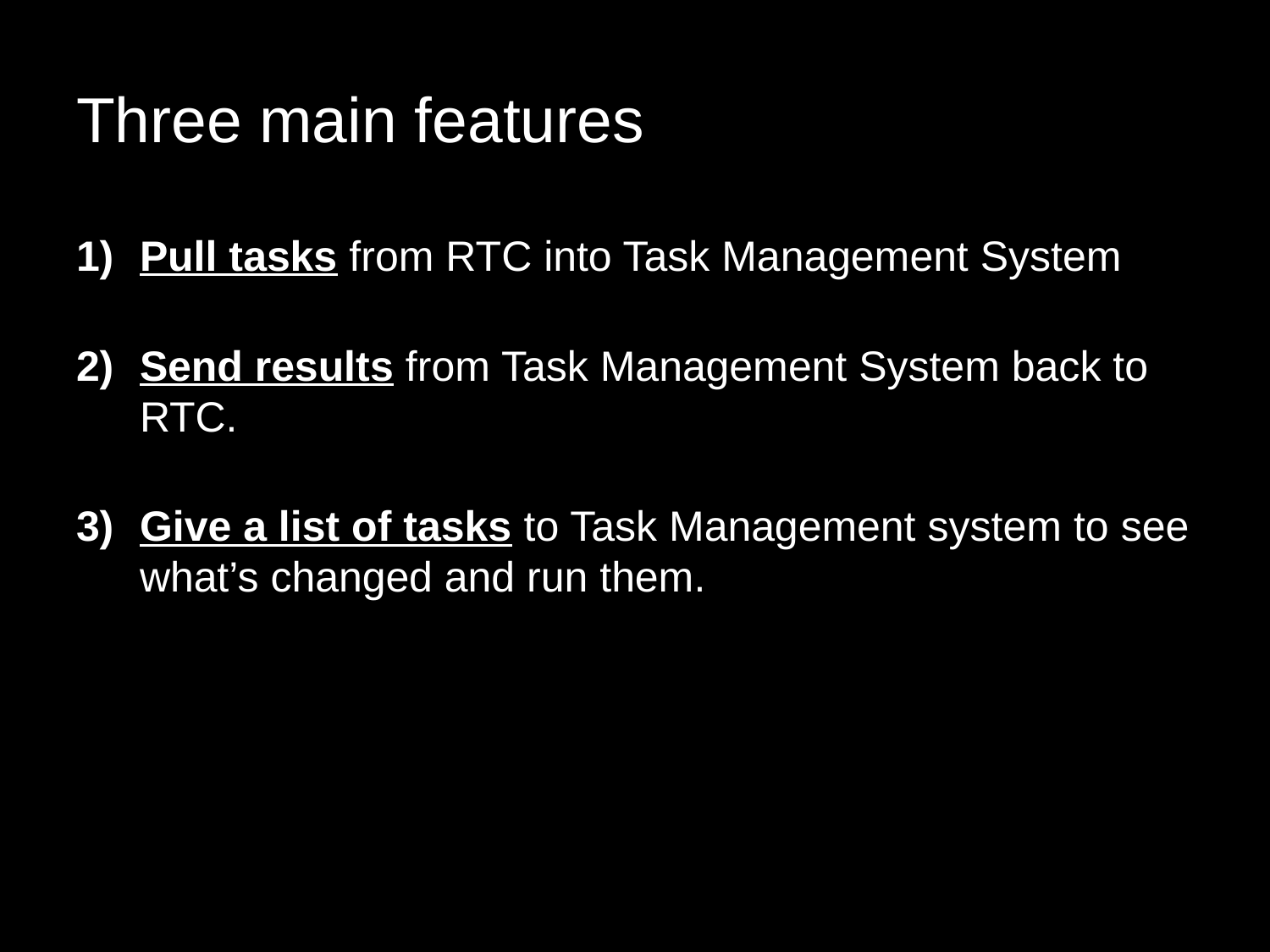

# Three main features
Pull tasks from RTC into Task Management System
Send results from Task Management System back to RTC.
Give a list of tasks to Task Management system to see what’s changed and run them.